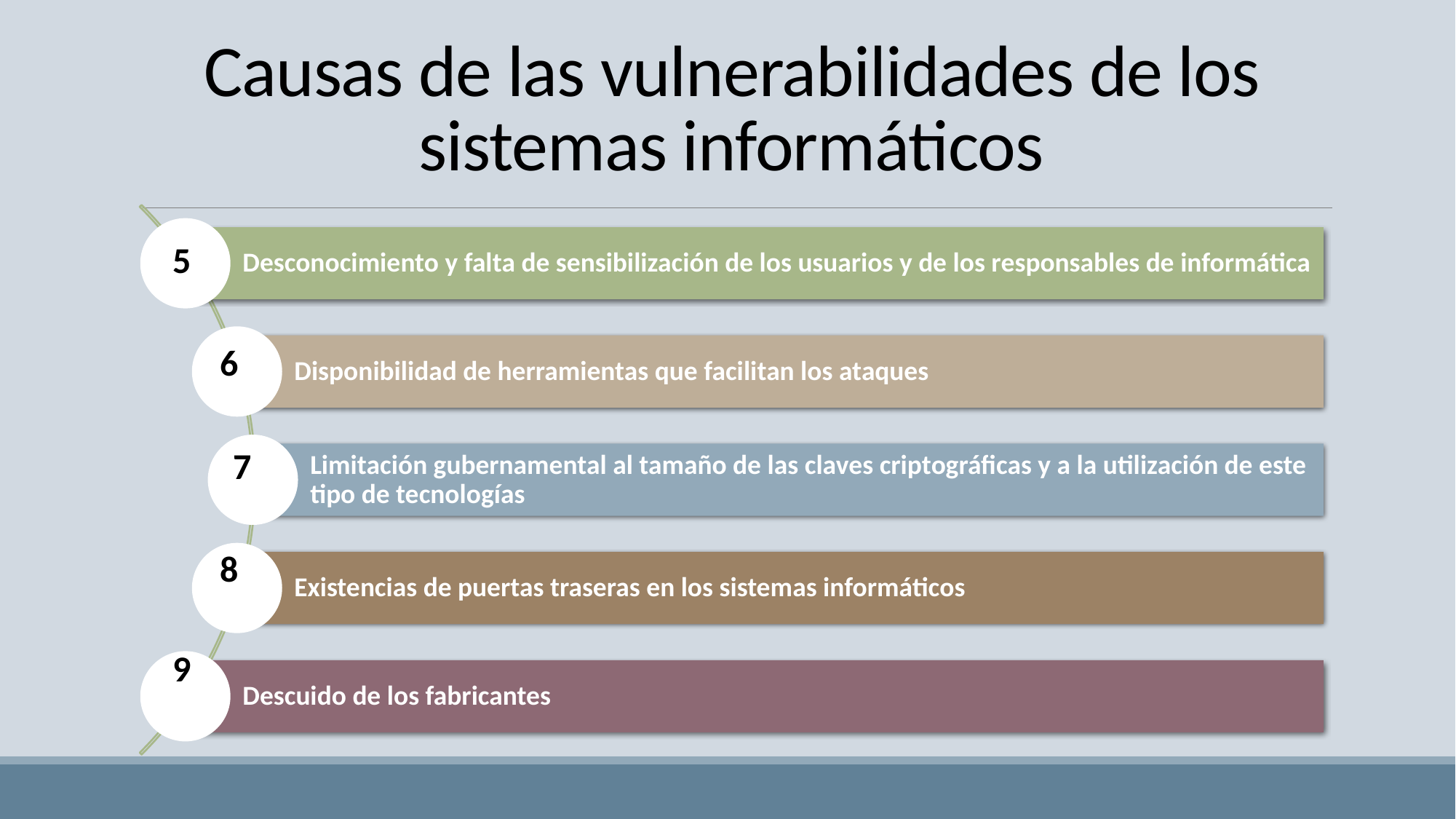

# Causas de las vulnerabilidades de los sistemas informáticos
Desconocimiento y falta de sensibilización de los usuarios y de los responsables de informática
Disponibilidad de herramientas que facilitan los ataques
Limitación gubernamental al tamaño de las claves criptográficas y a la utilización de este tipo de tecnologías
Existencias de puertas traseras en los sistemas informáticos
Descuido de los fabricantes
5
6
7
8
9